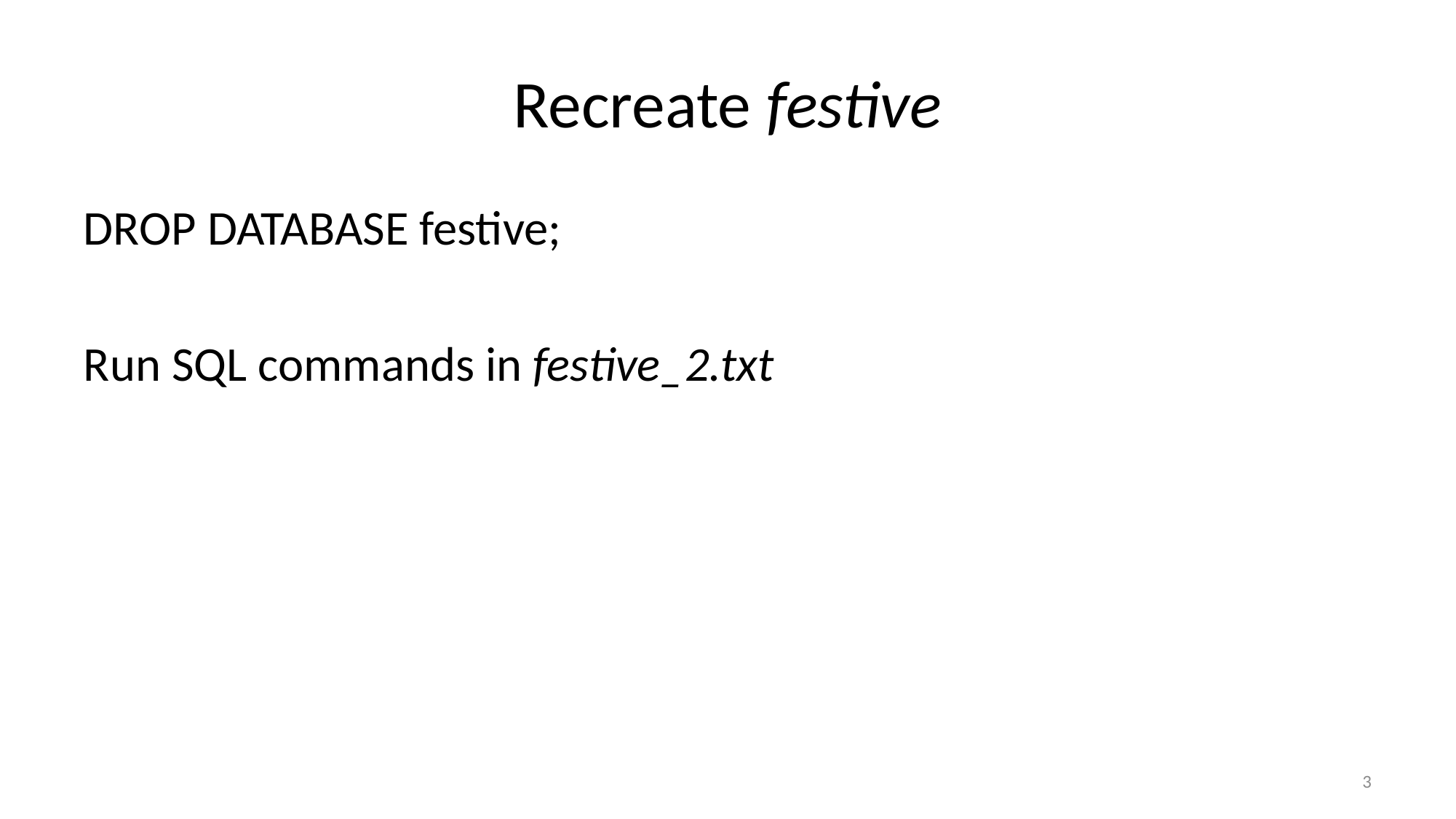

# Recreate festive
DROP DATABASE festive;

Run SQL commands in festive_2.txt

3